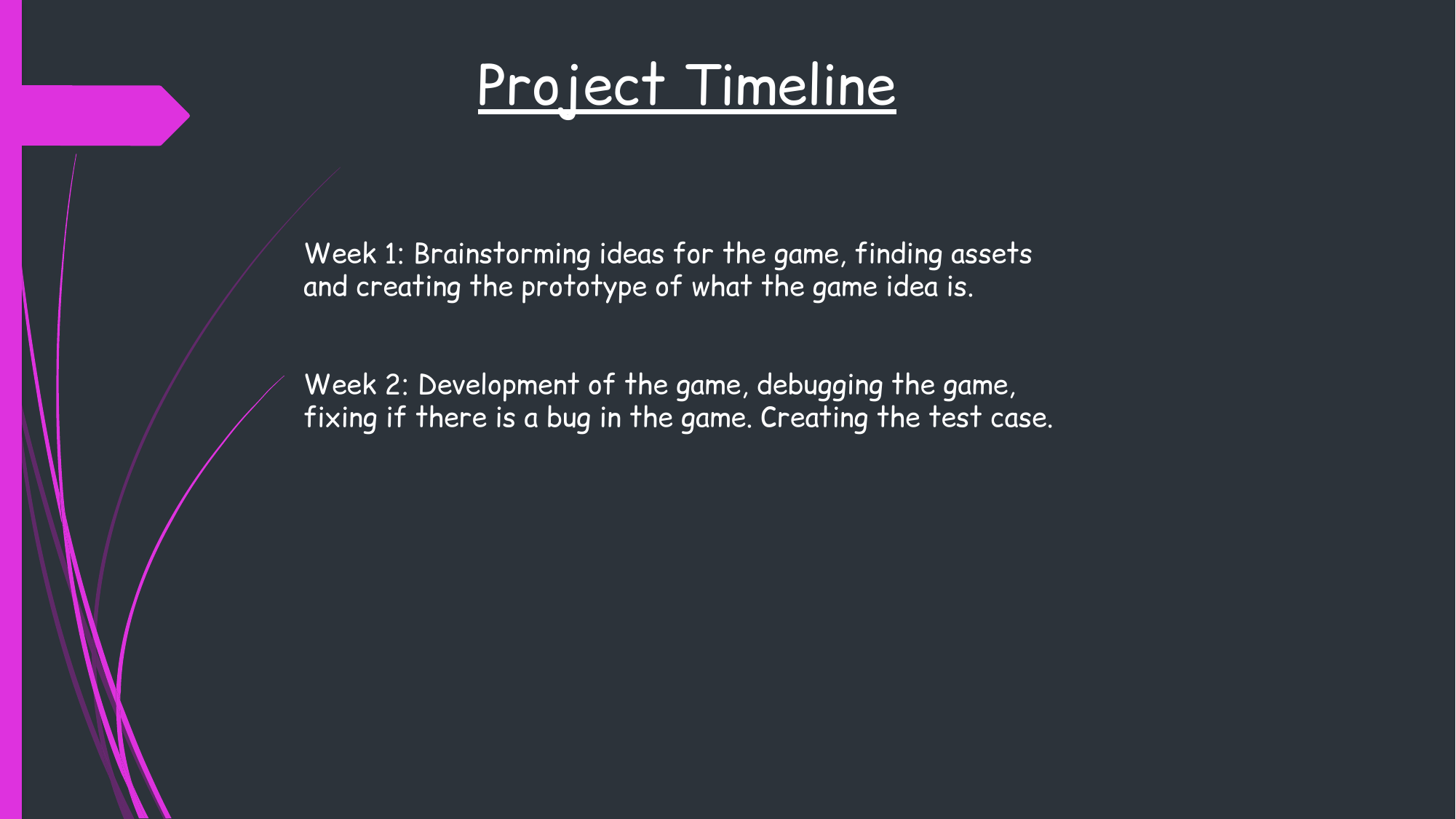

Project Timeline
Week 1: Brainstorming ideas for the game, finding assets and creating the prototype of what the game idea is.

Week 2: Development of the game, debugging the game, fixing if there is a bug in the game. Creating the test case.